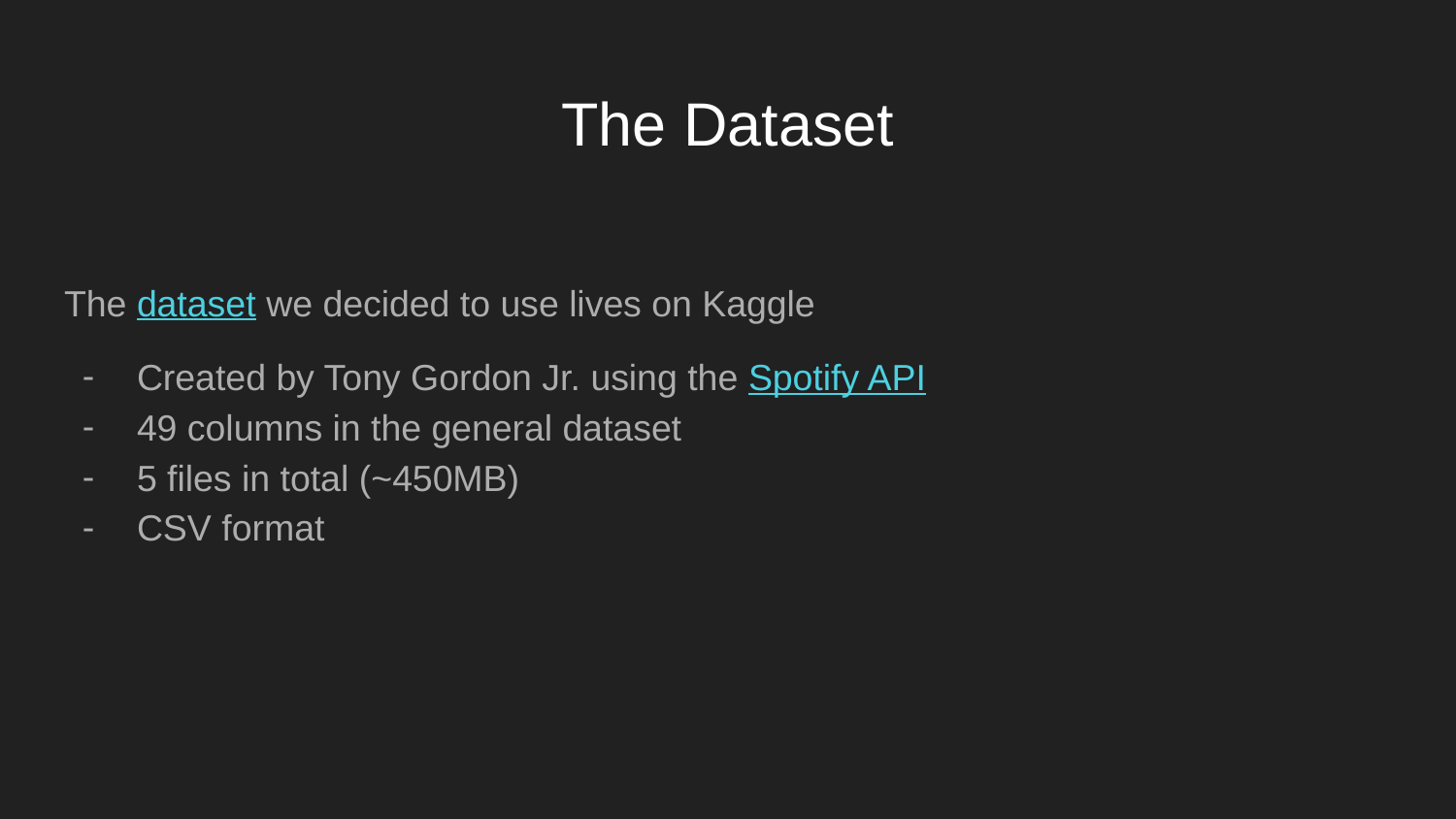

# The Dataset
The dataset we decided to use lives on Kaggle
Created by Tony Gordon Jr. using the Spotify API
49 columns in the general dataset
5 files in total (~450MB)
CSV format